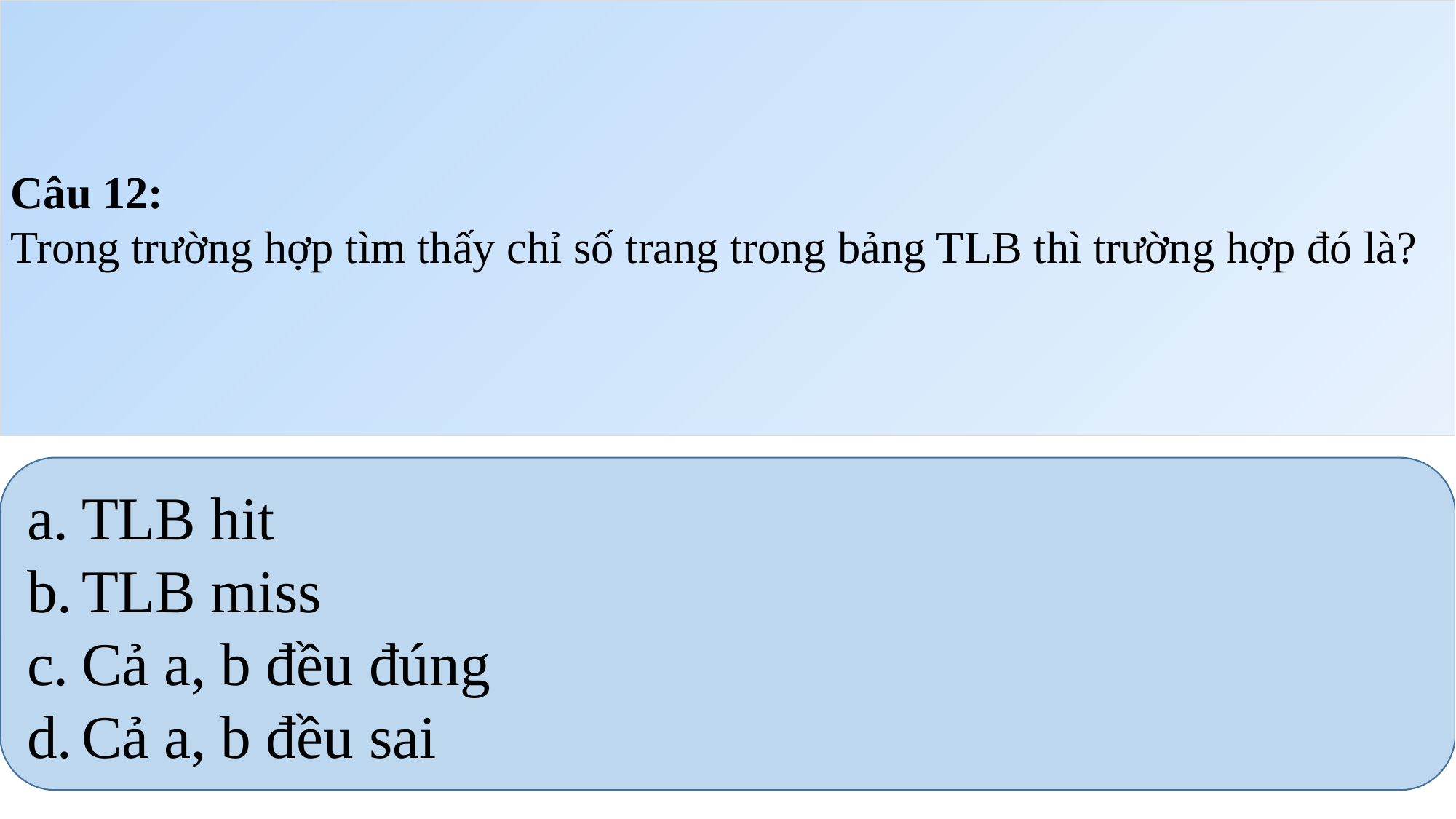

Câu 12:
Trong trường hợp tìm thấy chỉ số trang trong bảng TLB thì trường hợp đó là?
TLB hit
TLB miss
Cả a, b đều đúng
Cả a, b đều sai